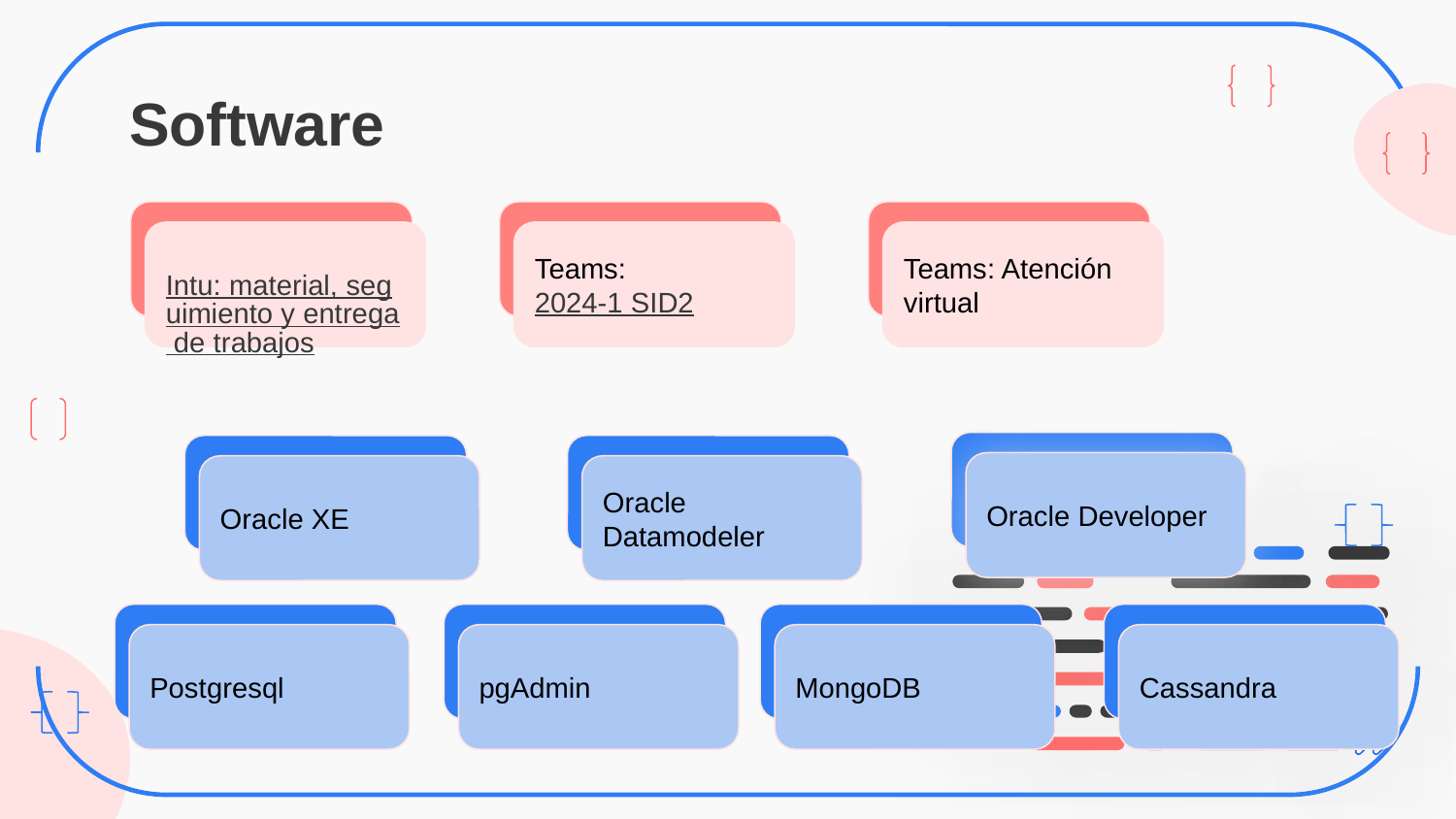

# Software

Teams: Atención virtual
Intu: material, seguimiento y entrega de trabajos
Teams: 2024-1 SID2

Oracle Developer
Oracle XE
Oracle Datamodeler

Postgresql
pgAdmin
MongoDB
Cassandra